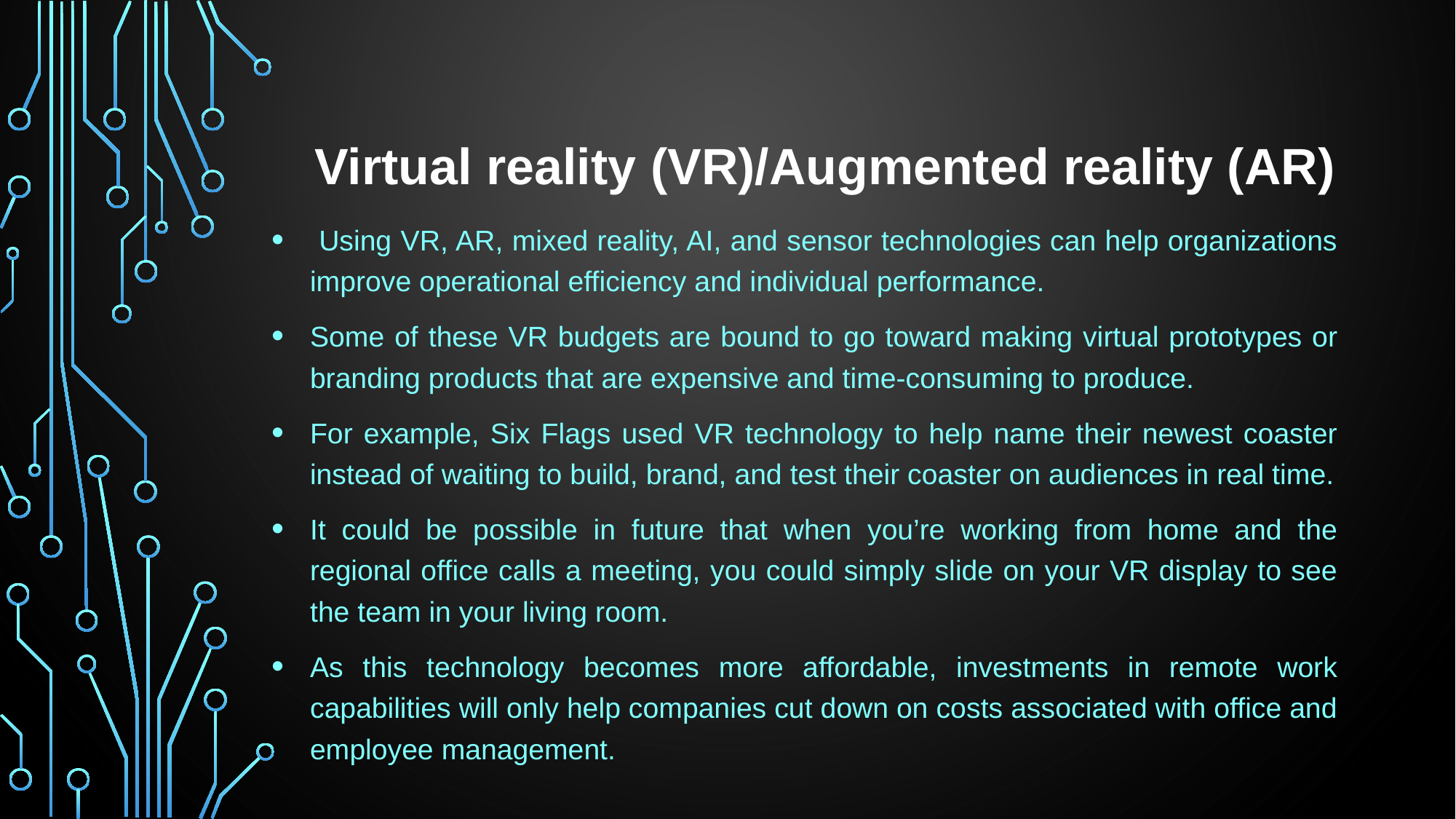

# Virtual reality (VR)/Augmented reality (AR)
 Using VR, AR, mixed reality, AI, and sensor technologies can help organizations improve operational efficiency and individual performance.
Some of these VR budgets are bound to go toward making virtual prototypes or branding products that are expensive and time-consuming to produce.
For example, Six Flags used VR technology to help name their newest coaster instead of waiting to build, brand, and test their coaster on audiences in real time.
It could be possible in future that when you’re working from home and the regional office calls a meeting, you could simply slide on your VR display to see the team in your living room.
As this technology becomes more affordable, investments in remote work capabilities will only help companies cut down on costs associated with office and employee management.